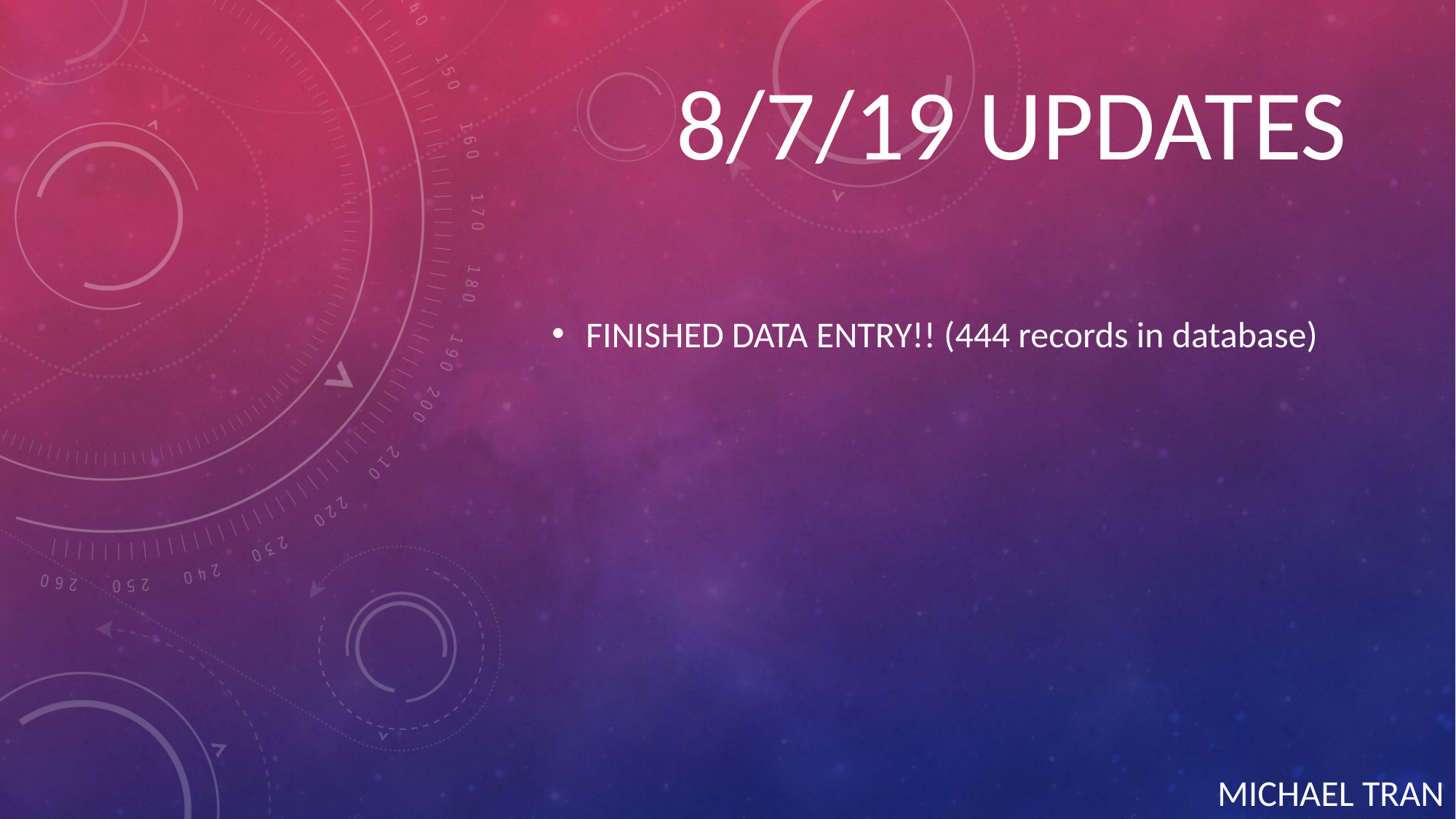

8/7/19 Updates
FINISHED DATA ENTRY!! (444 records in database)
# Michael Tran